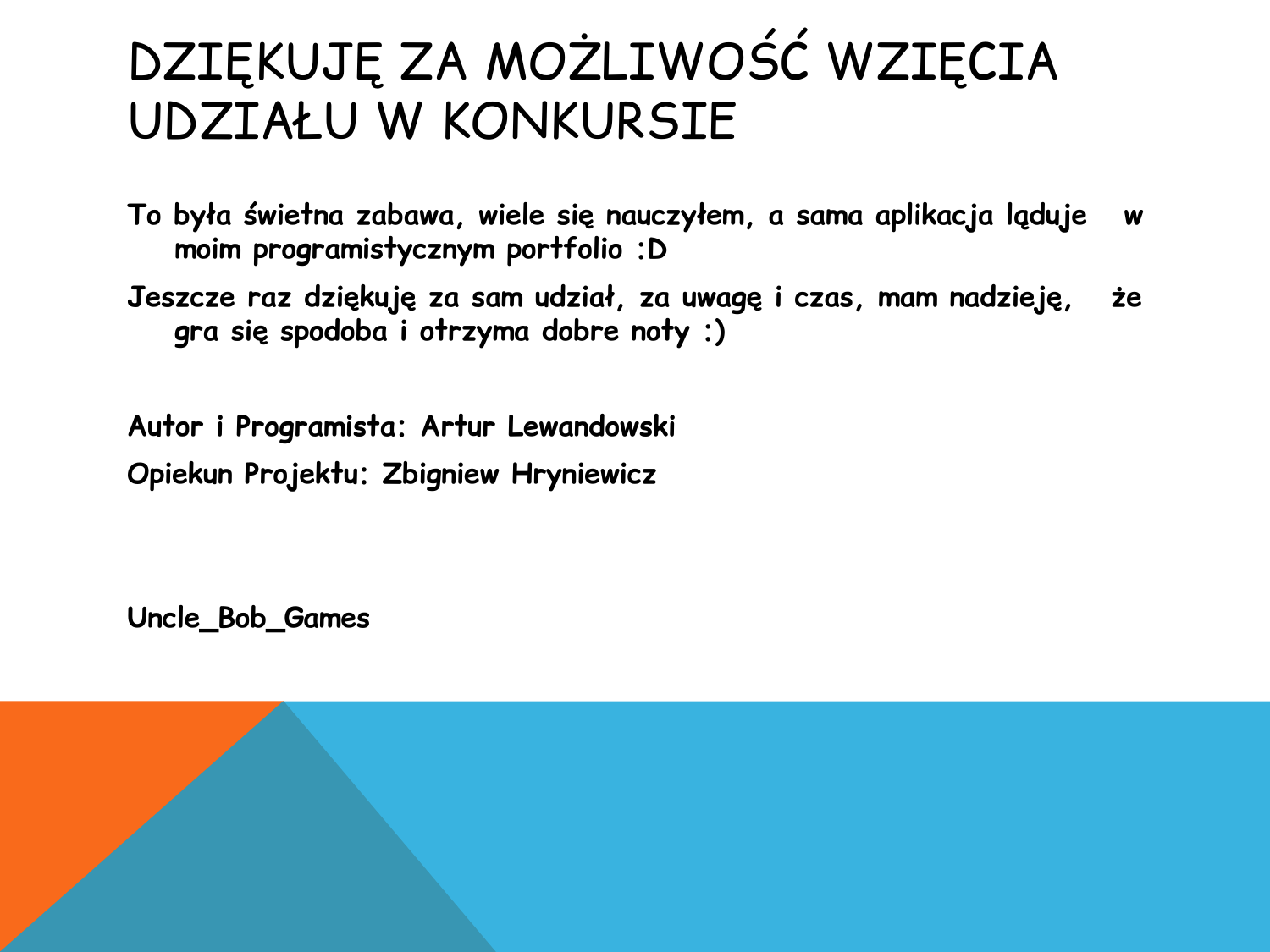

# Dziękuję za możliwość wzięcia udziału w konkursie
To była świetna zabawa, wiele się nauczyłem, a sama aplikacja ląduje   w moim programistycznym portfolio :D
Jeszcze raz dziękuję za sam udział, za uwagę i czas, mam nadzieję,   że gra się spodoba i otrzyma dobre noty :)

Autor i Programista: Artur Lewandowski
Opiekun Projektu: Zbigniew Hryniewicz

Uncle_Bob_Games